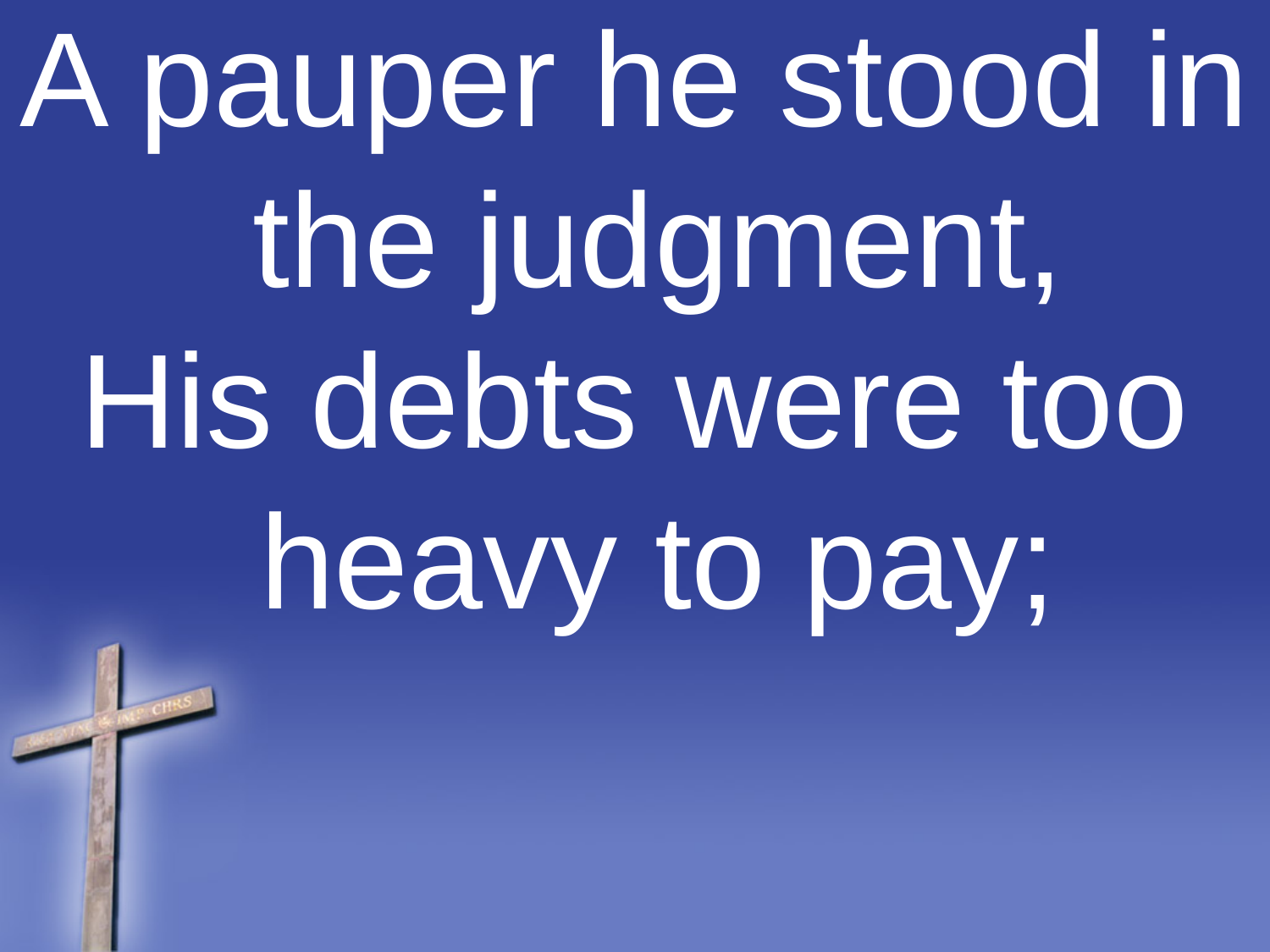

A pauper he stood in the judgment,
His debts were too heavy to pay;